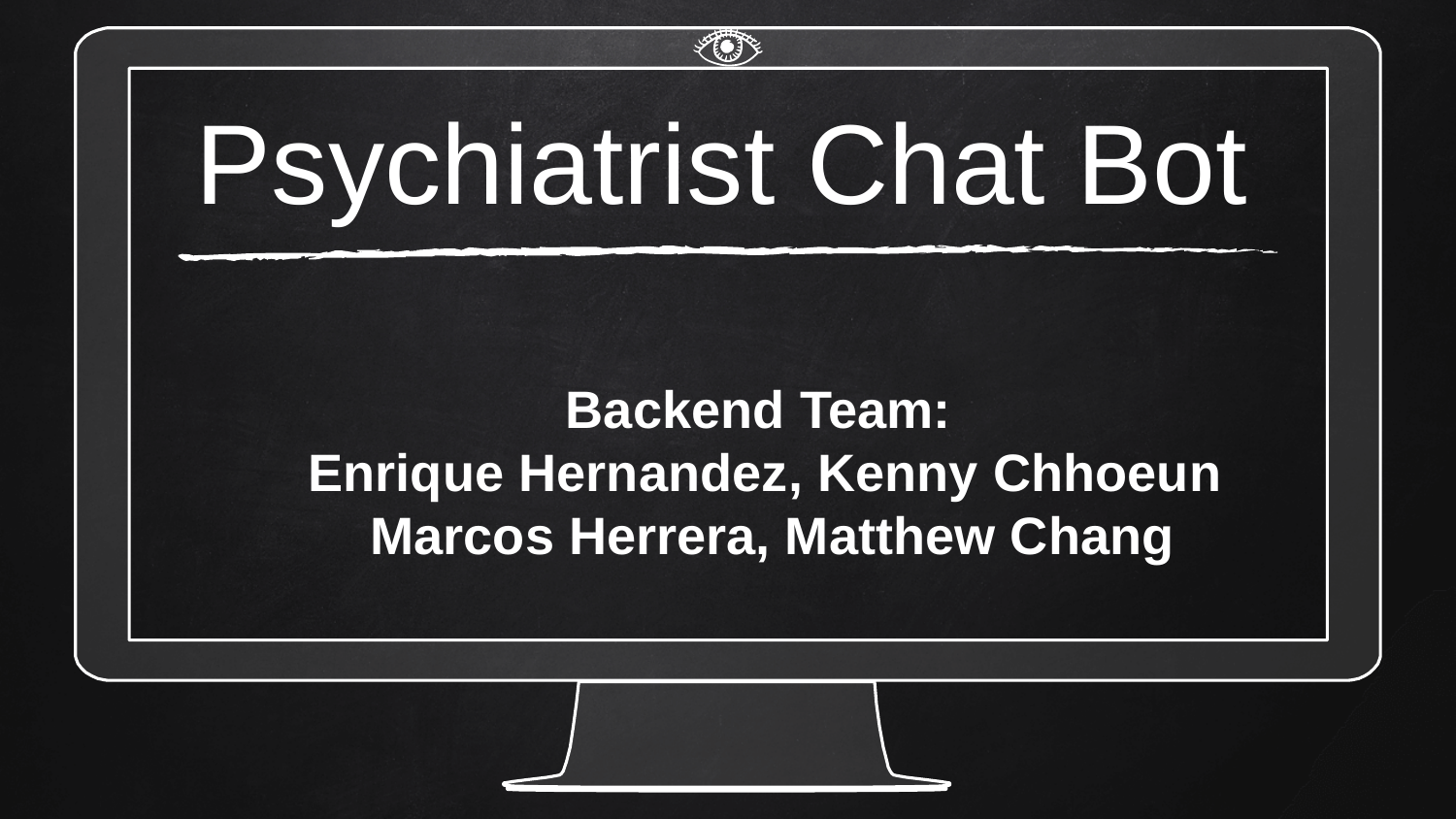

# Psychiatrist Chat Bot

Backend Team:
Enrique Hernandez, Kenny Chhoeun
 Marcos Herrera, Matthew Chang